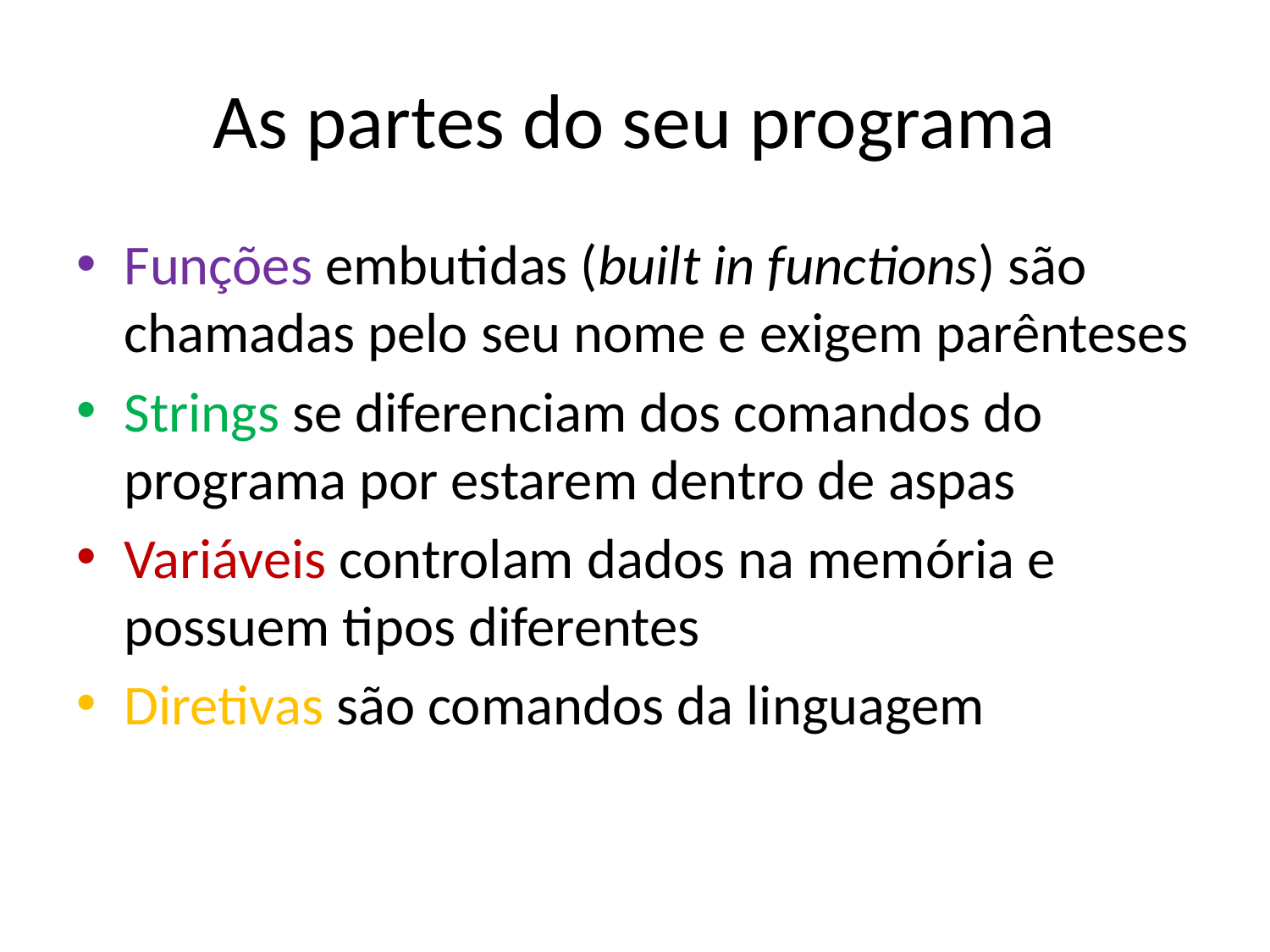

# As partes do seu programa
Funções embutidas (built in functions) são chamadas pelo seu nome e exigem parênteses
Strings se diferenciam dos comandos do programa por estarem dentro de aspas
Variáveis controlam dados na memória e possuem tipos diferentes
Diretivas são comandos da linguagem